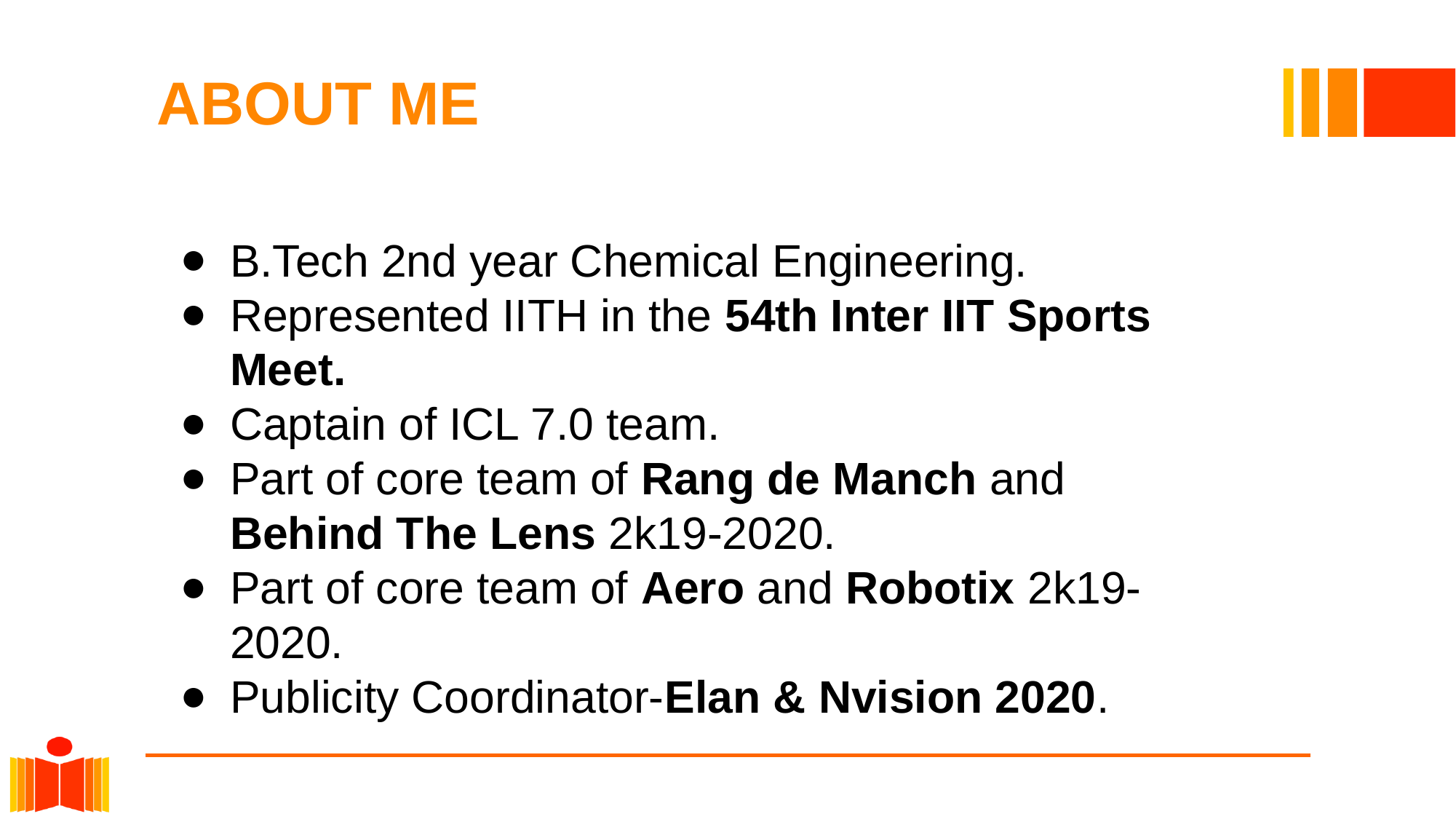

# ABOUT ME
B.Tech 2nd year Chemical Engineering.
Represented IITH in the 54th Inter IIT Sports Meet.
Captain of ICL 7.0 team.
Part of core team of Rang de Manch and Behind The Lens 2k19-2020.
Part of core team of Aero and Robotix 2k19-2020.
Publicity Coordinator-Elan & Nvision 2020.